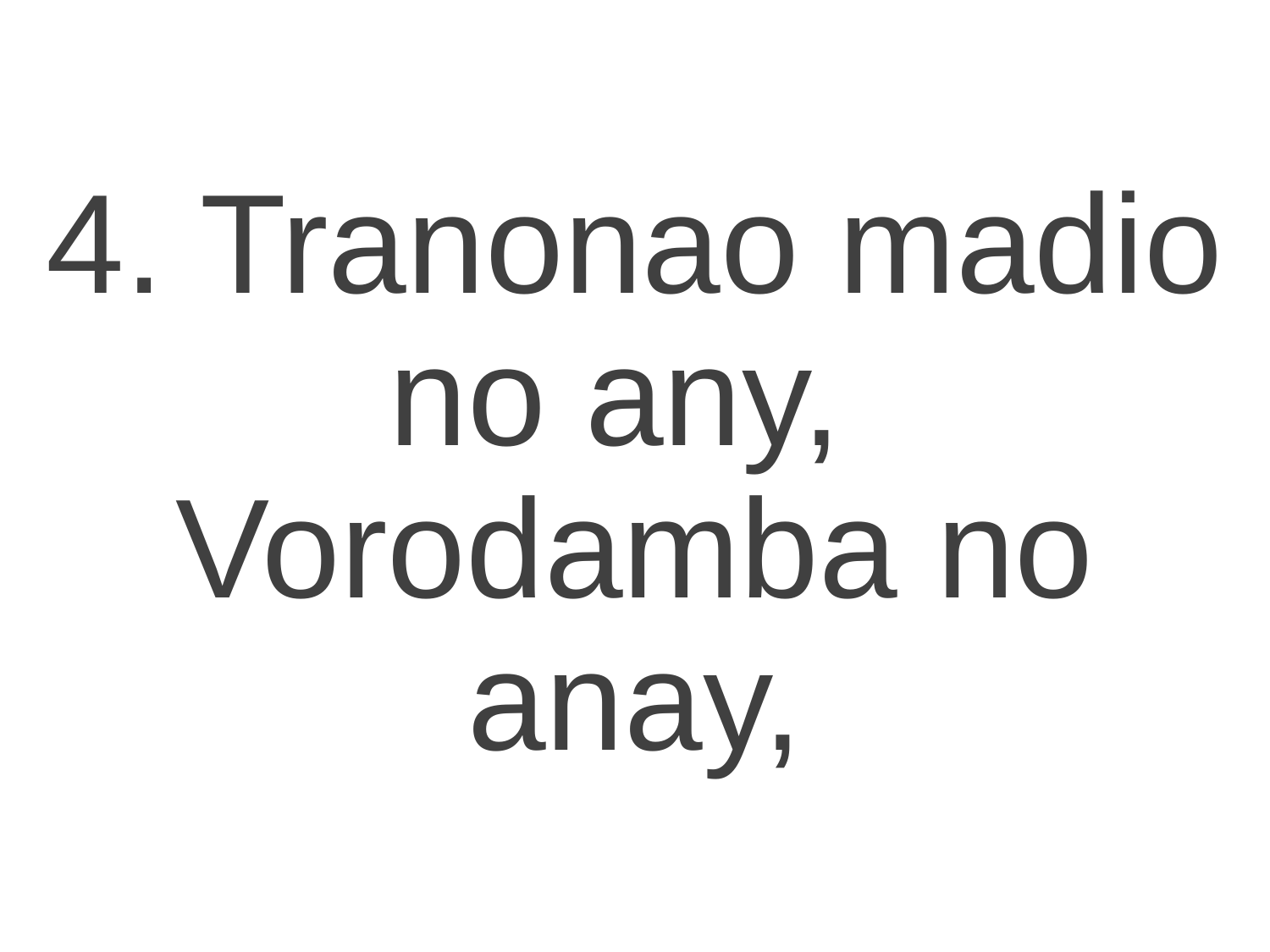

4. Tranonao madio no any,
Vorodamba no anay,